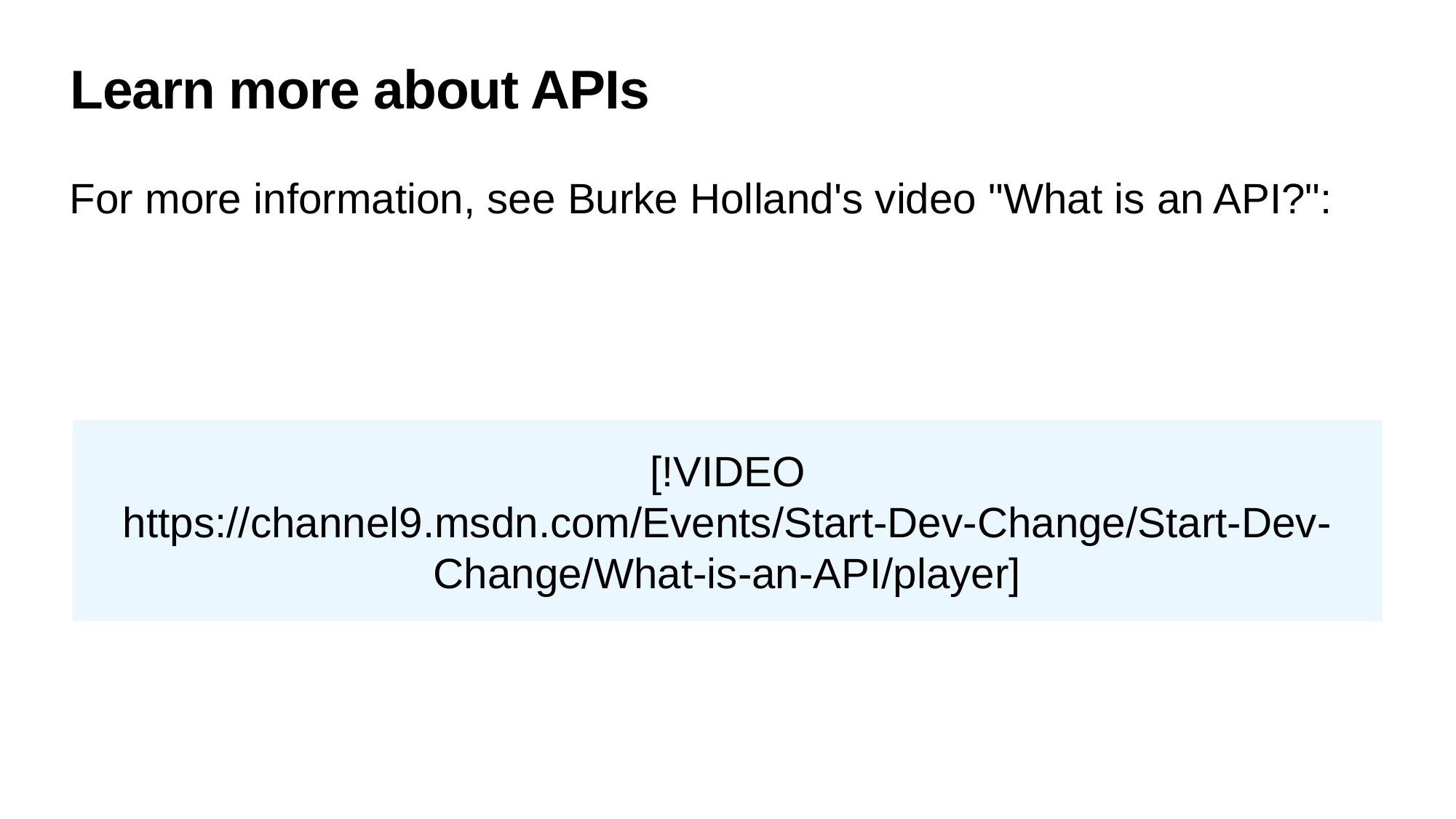

# Learn more about APIs
For more information, see Burke Holland's video "What is an API?":
[!VIDEO https://channel9.msdn.com/Events/Start-Dev-Change/Start-Dev-Change/What-is-an-API/player]